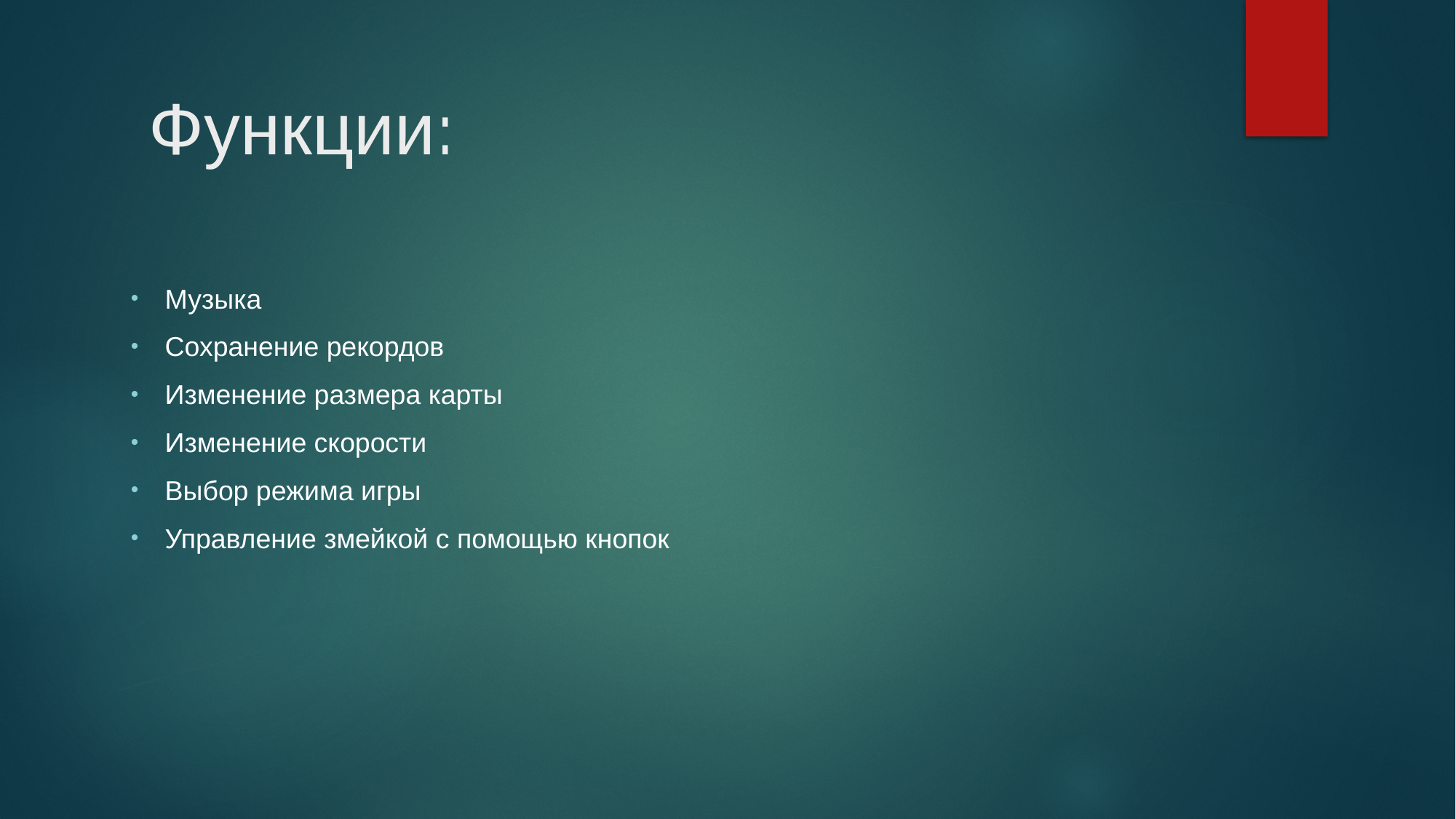

# Функции:
Музыка
Сохранение рекордов
Изменение размера карты
Изменение скорости
Выбор режима игры
Управление змейкой с помощью кнопок